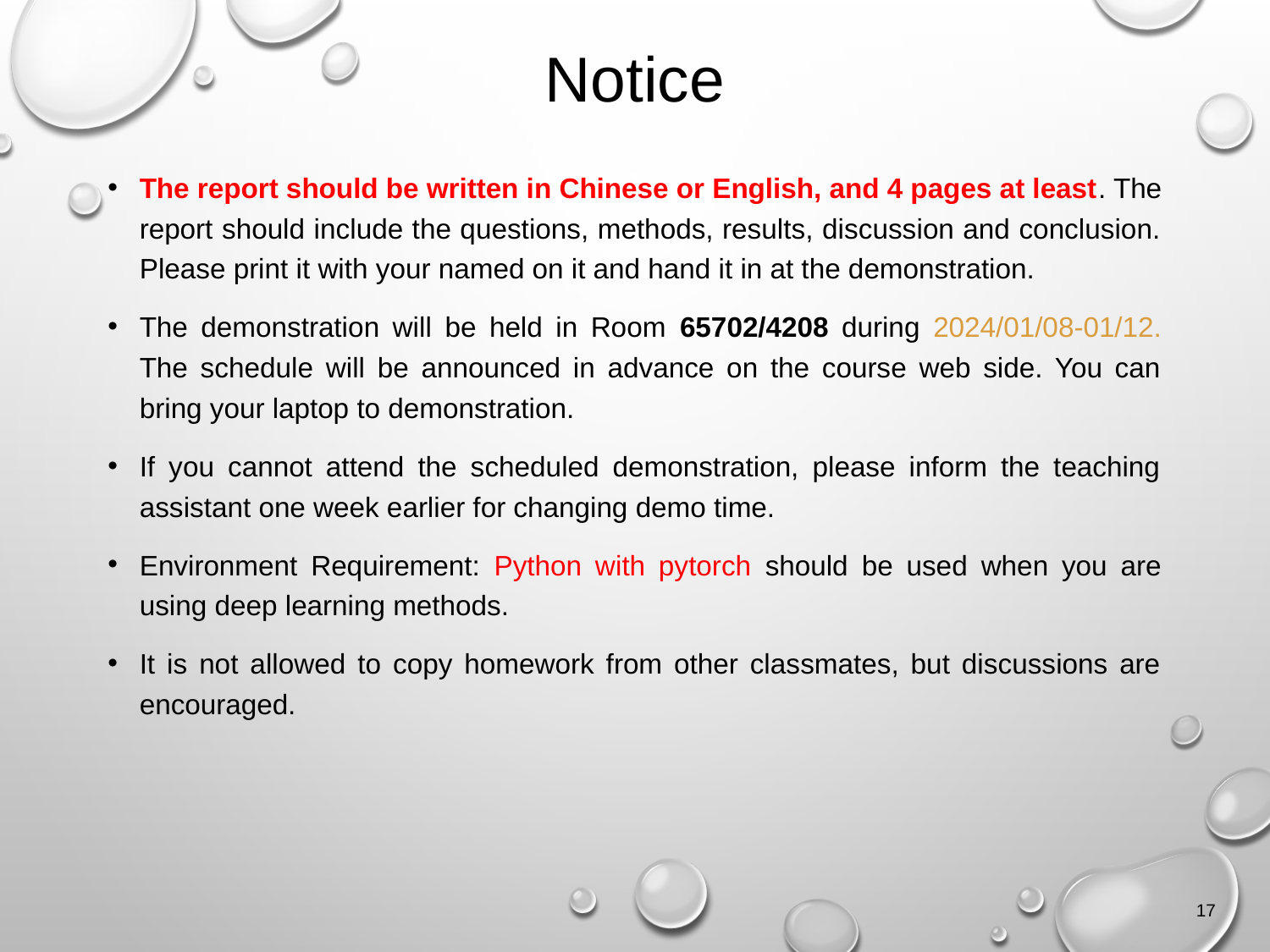

# Notice
The report should be written in Chinese or English, and 4 pages at least. The report should include the questions, methods, results, discussion and conclusion. Please print it with your named on it and hand it in at the demonstration.
The demonstration will be held in Room 65702/4208 during 2024/01/08-01/12. The schedule will be announced in advance on the course web side. You can bring your laptop to demonstration.
If you cannot attend the scheduled demonstration, please inform the teaching assistant one week earlier for changing demo time.
Environment Requirement: Python with pytorch should be used when you are using deep learning methods.
It is not allowed to copy homework from other classmates, but discussions are encouraged.

17